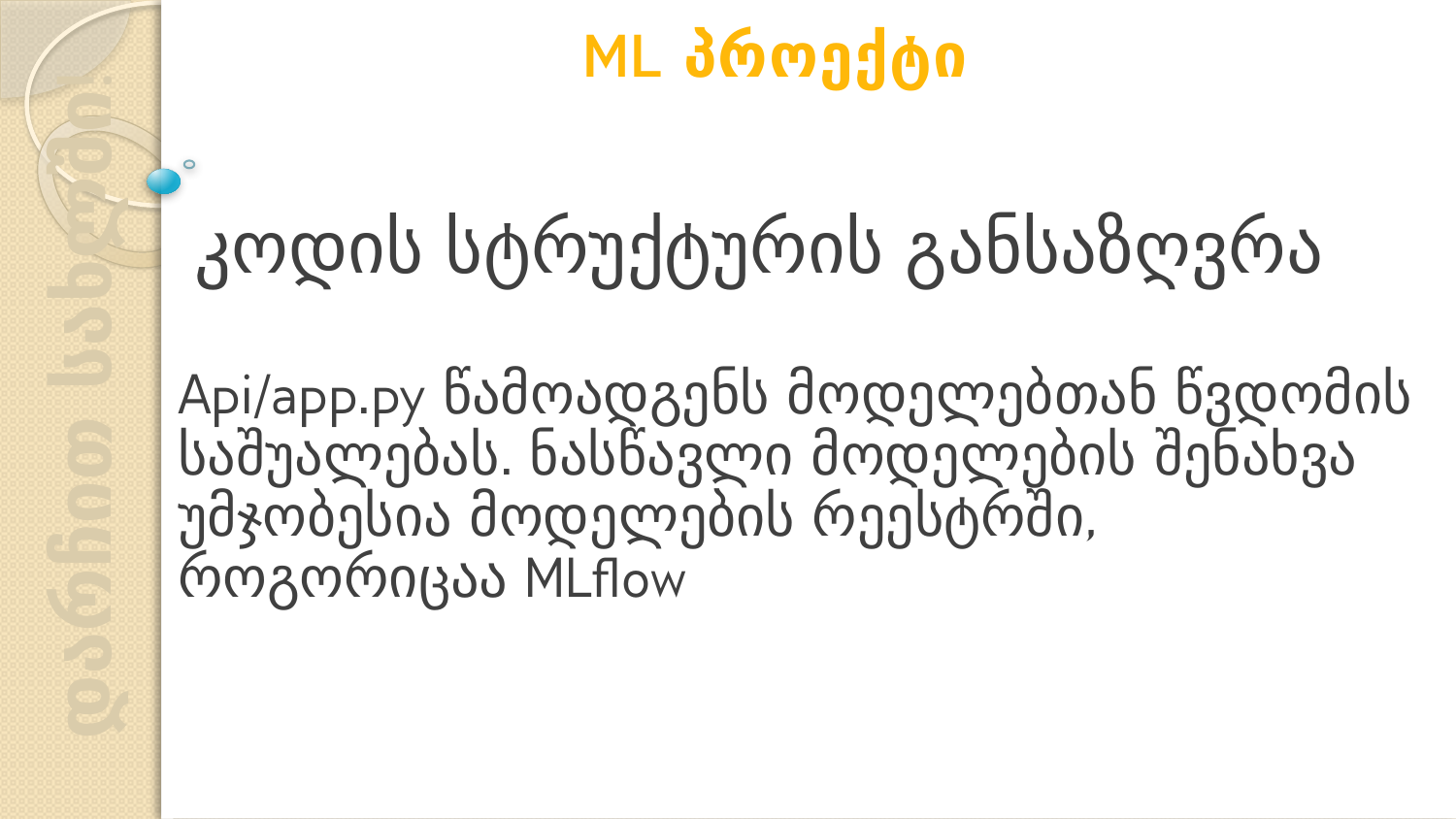

ML პროექტი
კოდის სტრუქტურის განსაზღვრა

Api/app.py წამოადგენს მოდელებთან წვდომის საშუალებას. ნასწავლი მოდელების შენახვა უმჯობესია მოდელების რეესტრში, როგორიცაა MLflow
დარჩით სახლში!